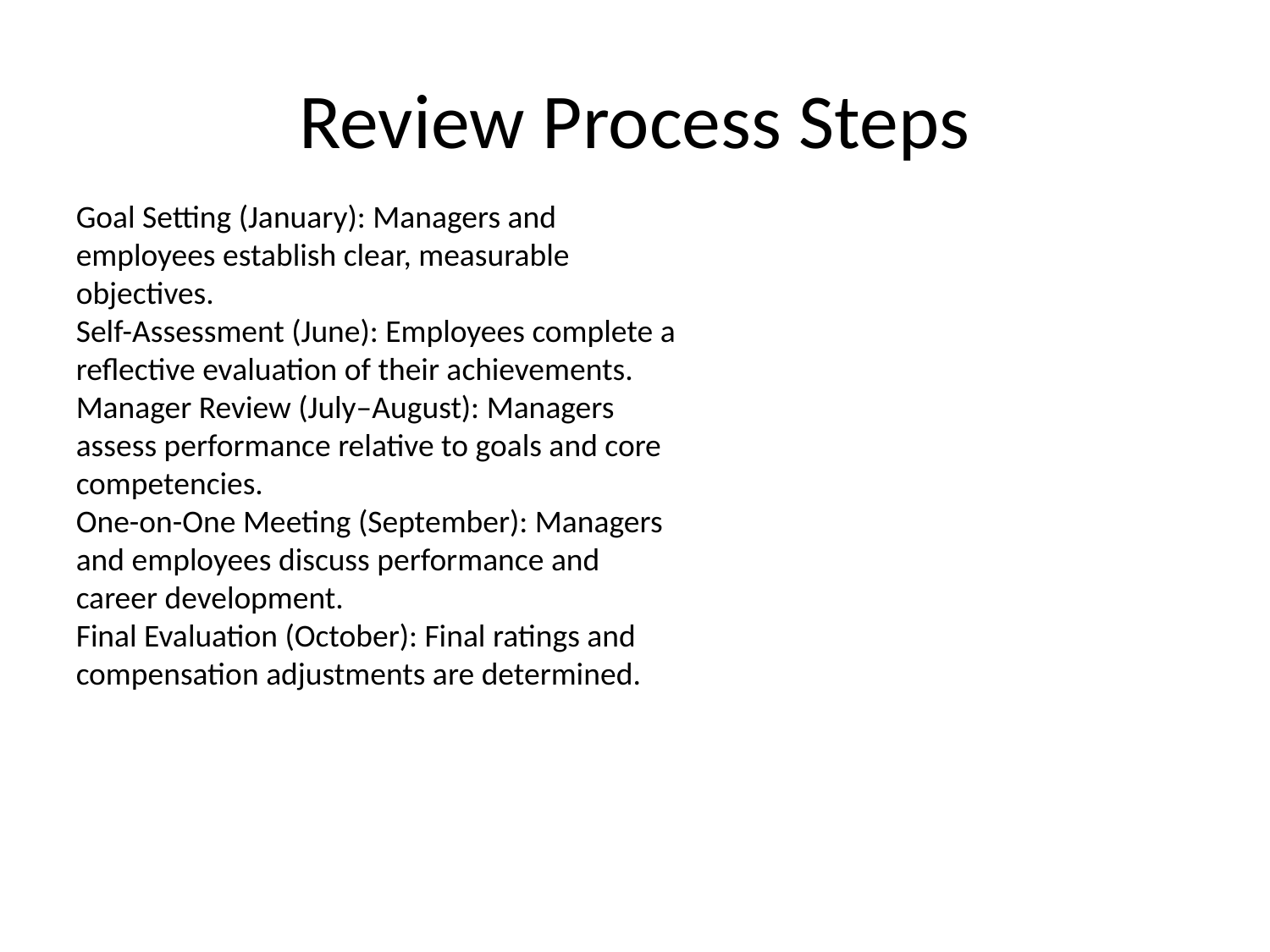

# Review Process Steps
Goal Setting (January): Managers and employees establish clear, measurable objectives.
Self-Assessment (June): Employees complete a reflective evaluation of their achievements.
Manager Review (July–August): Managers assess performance relative to goals and core competencies.
One-on-One Meeting (September): Managers and employees discuss performance and career development.
Final Evaluation (October): Final ratings and compensation adjustments are determined.